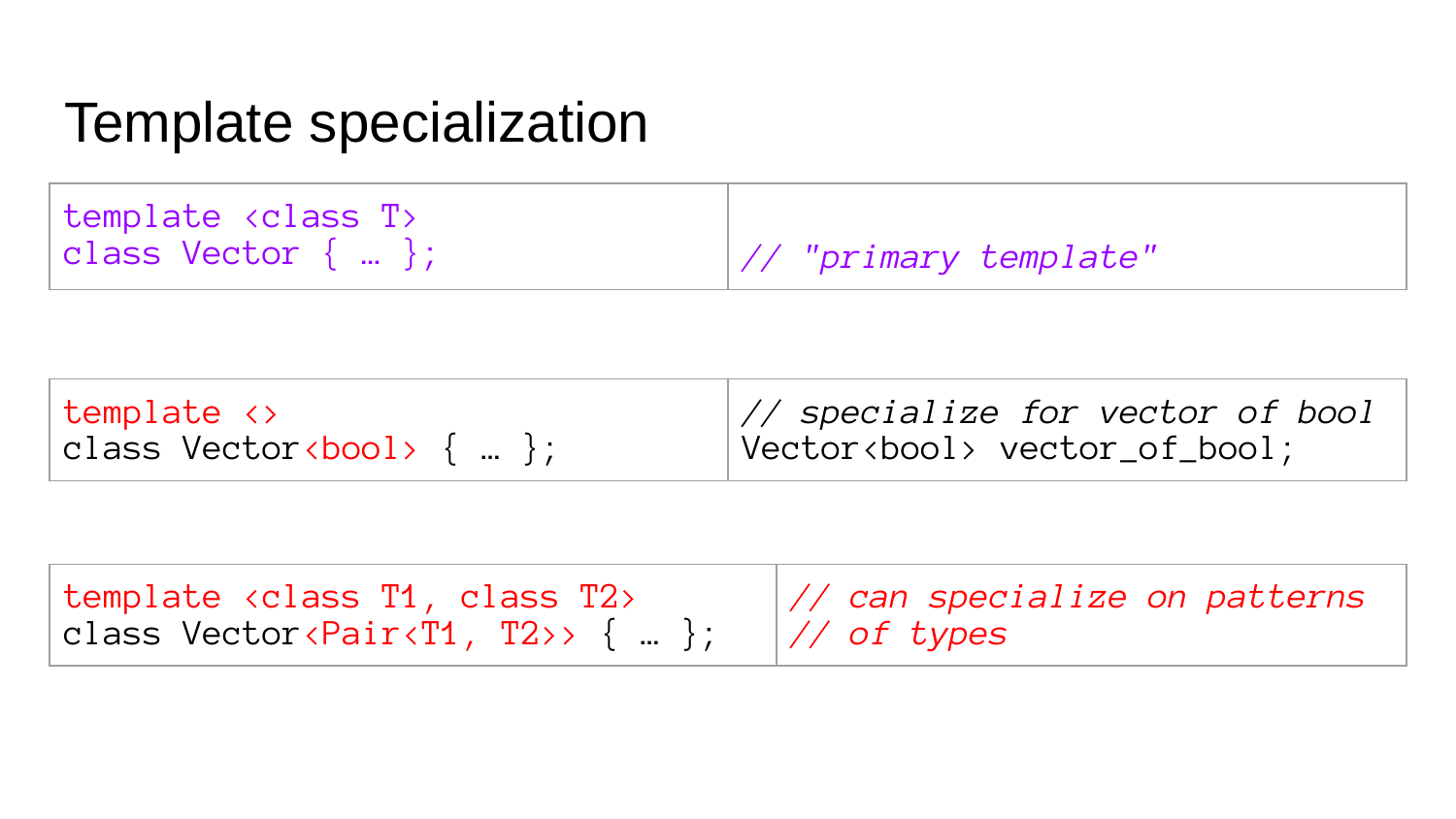

# Template specialization

| template <class T> class Vector { … }; | // "primary template" |
| --- | --- |
| template <> class Vector<bool> { … }; | // specialize for vector of bool Vector<bool> vector\_of\_bool; |
| --- | --- |
| template <class T1, class T2> class Vector<Pair<T1, T2>> { … }; | // can specialize on patterns // of types |
| --- | --- |